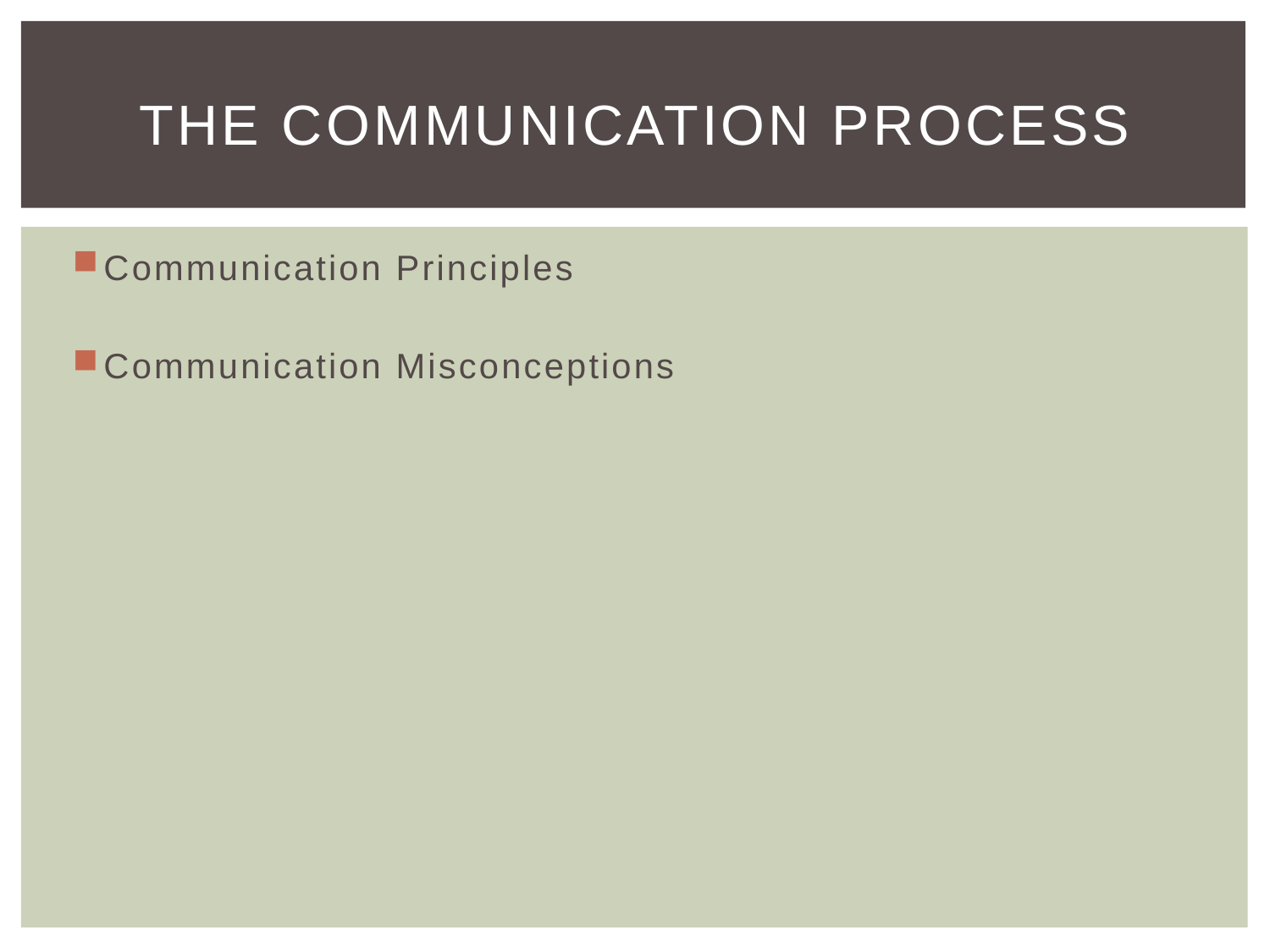

# The Communication PRocess
Communication Principles

Communication Misconceptions